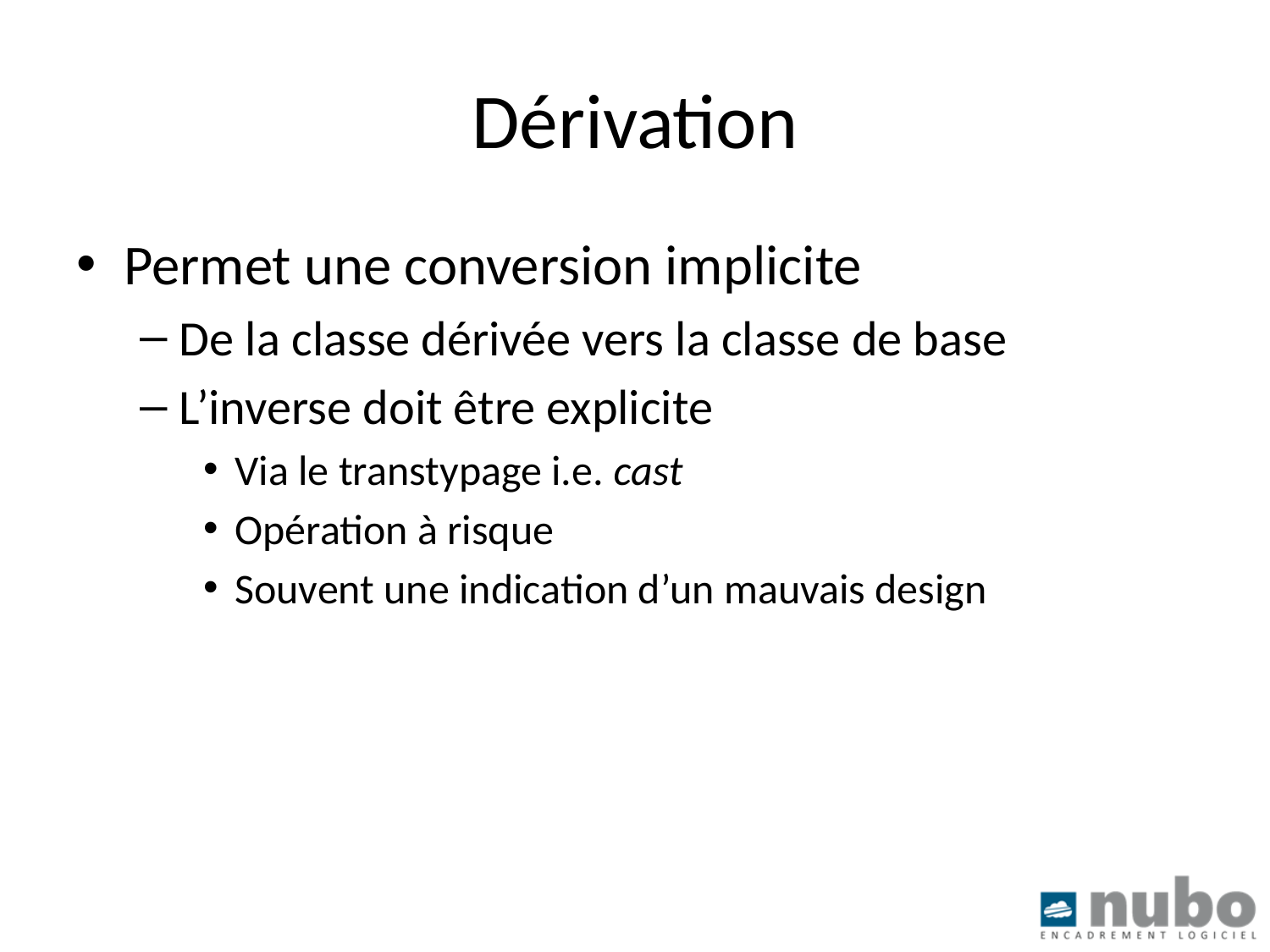

# Dérivation
Permet une conversion implicite
De la classe dérivée vers la classe de base
L’inverse doit être explicite
Via le transtypage i.e. cast
Opération à risque
Souvent une indication d’un mauvais design